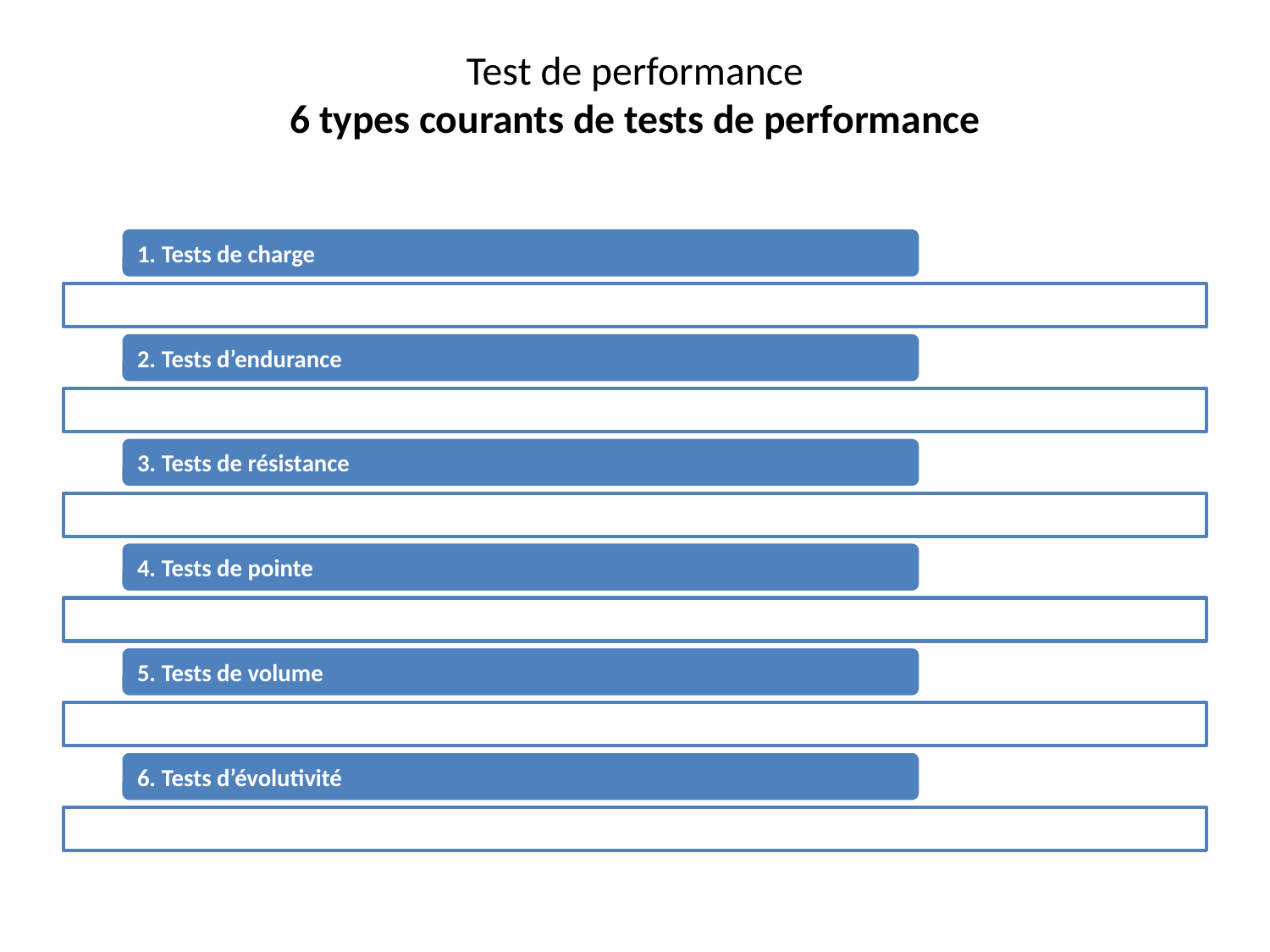

# Test de performance 6 types courants de tests de performance
1. Tests de charge
2. Tests d’endurance
3. Tests de résistance
4. Tests de pointe
5. Tests de volume
6. Tests d’évolutivité